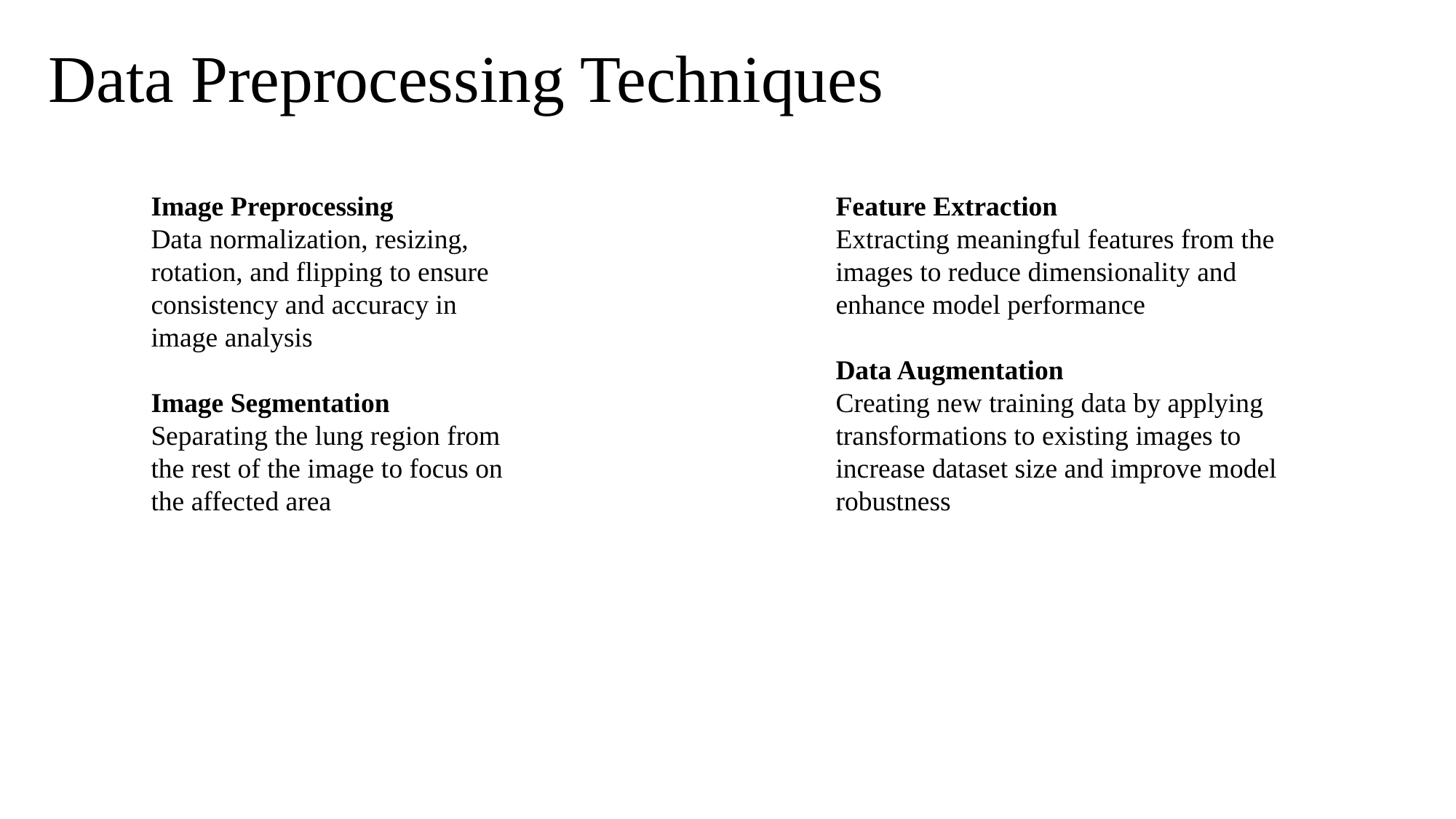

# Data Preprocessing Techniques
Image Preprocessing
Data normalization, resizing, rotation, and flipping to ensure consistency and accuracy in image analysis

Image Segmentation
Separating the lung region from the rest of the image to focus on the affected area

Feature Extraction
Extracting meaningful features from the images to reduce dimensionality and enhance model performance

Data Augmentation
Creating new training data by applying transformations to existing images to increase dataset size and improve model robustness